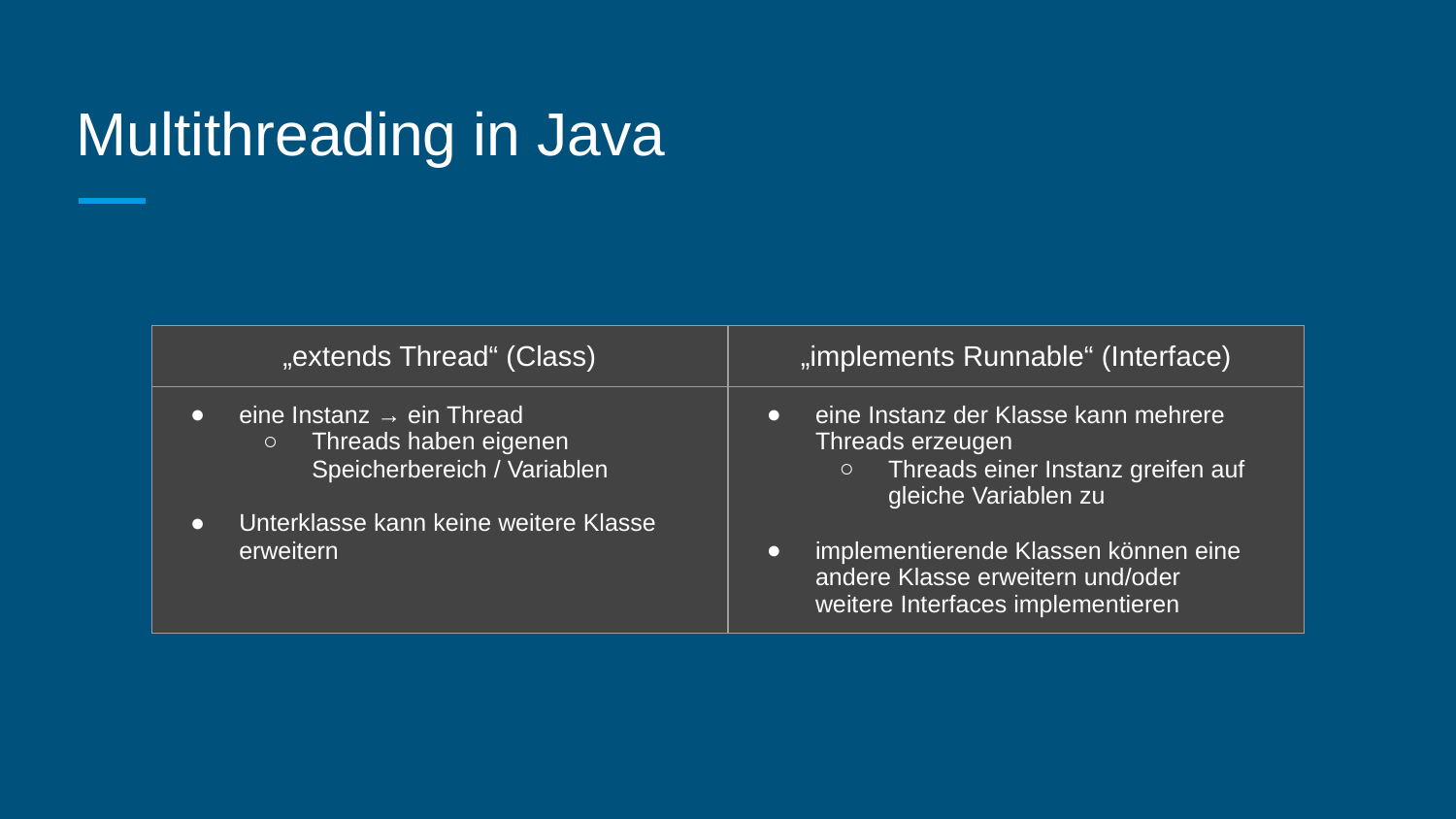

# Multithreading in Java
| „extends Thread“ (Class) | „implements Runnable“ (Interface) |
| --- | --- |
| eine Instanz → ein Thread Threads haben eigenen Speicherbereich / Variablen Unterklasse kann keine weitere Klasse erweitern | eine Instanz der Klasse kann mehrere Threads erzeugen Threads einer Instanz greifen auf gleiche Variablen zu implementierende Klassen können eine andere Klasse erweitern und/oder weitere Interfaces implementieren |